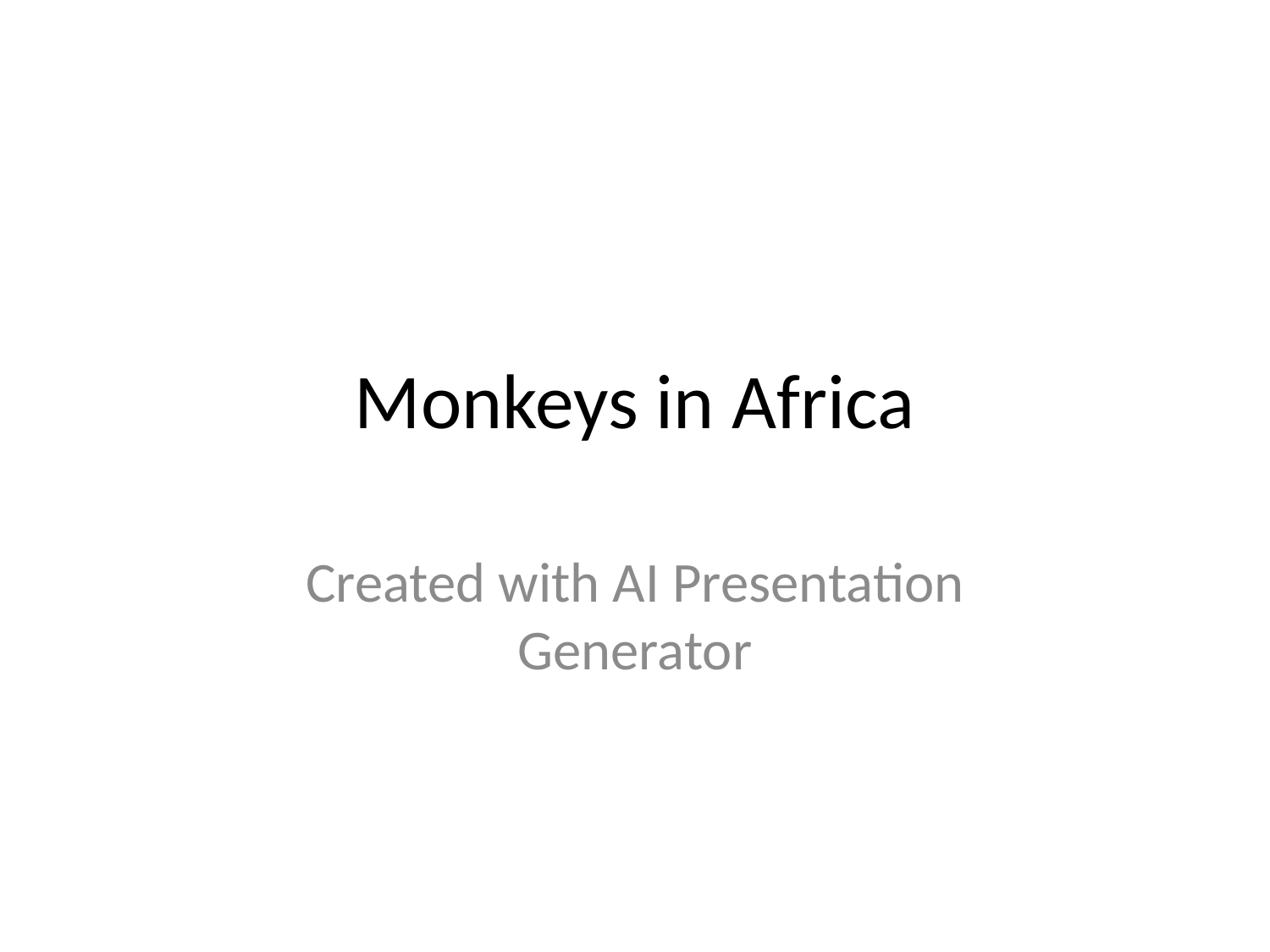

# Monkeys in Africa
Created with AI Presentation Generator